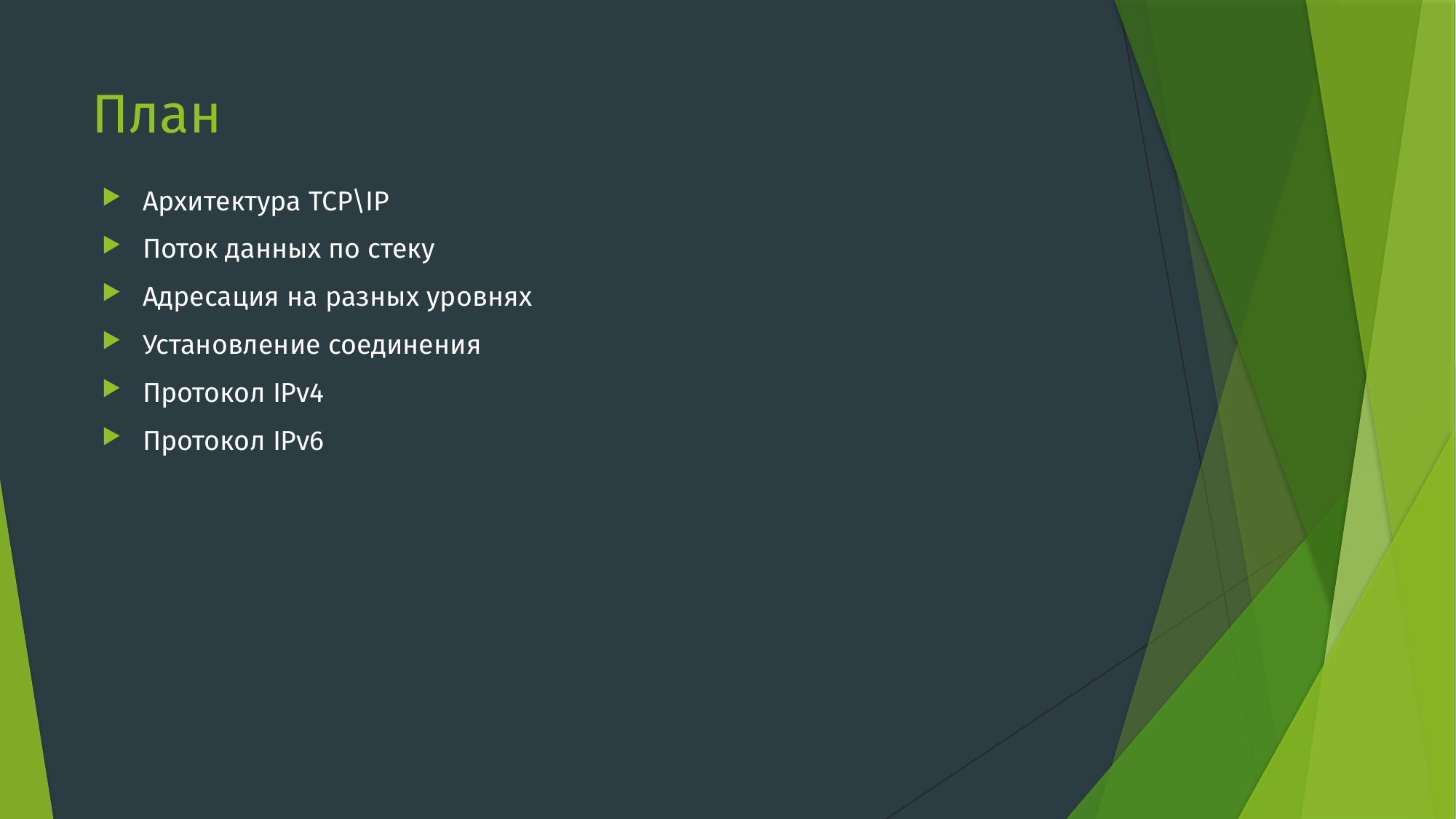

# План
Архитектура TCP\IP
Поток данных по стеку
Адресация на разных уровнях
Установление соединения
Протокол IPv4
Протокол IPv6